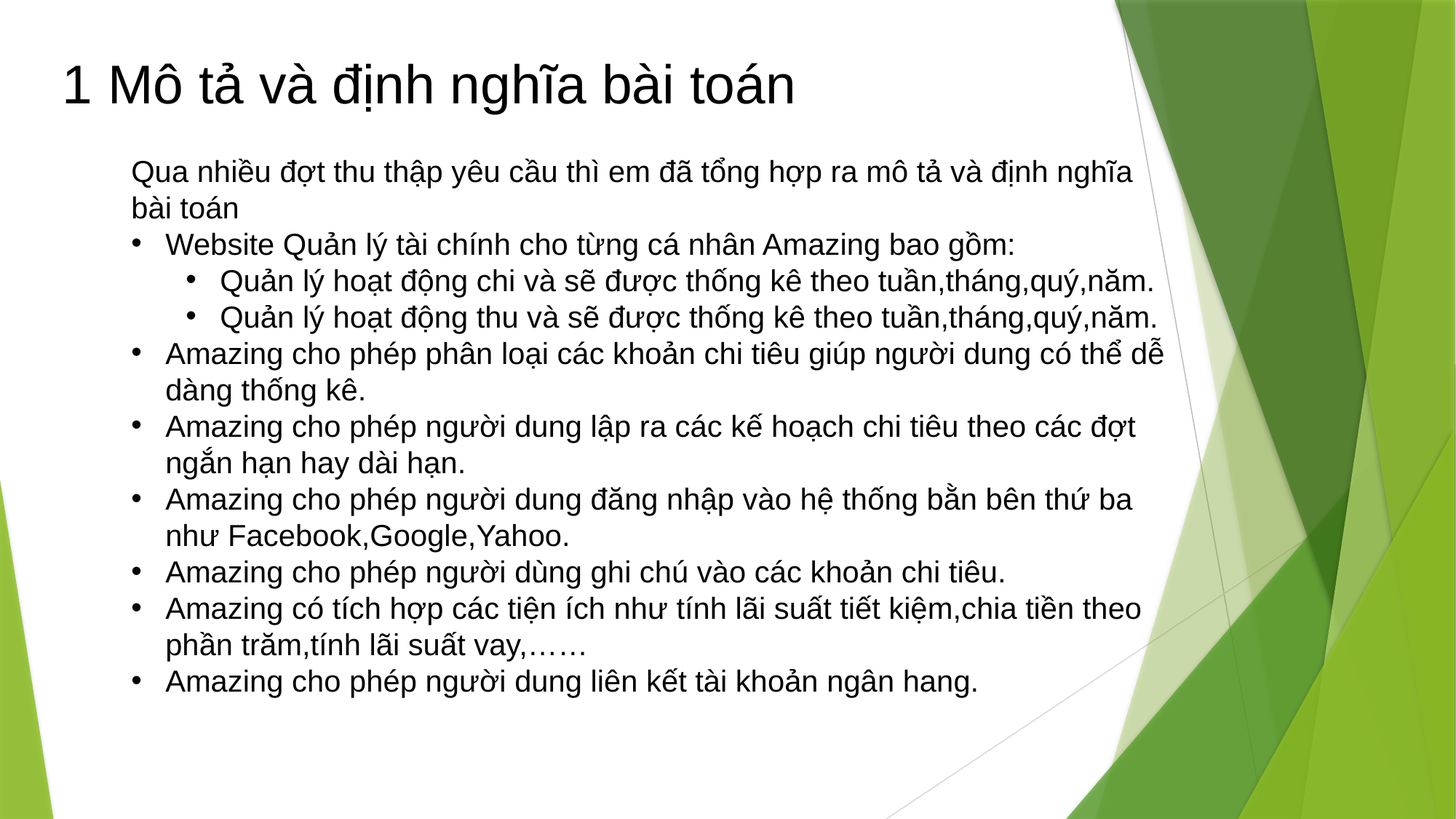

1 Mô tả và định nghĩa bài toán
Qua nhiều đợt thu thập yêu cầu thì em đã tổng hợp ra mô tả và định nghĩa bài toán
Website Quản lý tài chính cho từng cá nhân Amazing bao gồm:
Quản lý hoạt động chi và sẽ được thống kê theo tuần,tháng,quý,năm.
Quản lý hoạt động thu và sẽ được thống kê theo tuần,tháng,quý,năm.
Amazing cho phép phân loại các khoản chi tiêu giúp người dung có thể dễ dàng thống kê.
Amazing cho phép người dung lập ra các kế hoạch chi tiêu theo các đợt ngắn hạn hay dài hạn.
Amazing cho phép người dung đăng nhập vào hệ thống bằn bên thứ ba như Facebook,Google,Yahoo.
Amazing cho phép người dùng ghi chú vào các khoản chi tiêu.
Amazing có tích hợp các tiện ích như tính lãi suất tiết kiệm,chia tiền theo phần trăm,tính lãi suất vay,……
Amazing cho phép người dung liên kết tài khoản ngân hang.